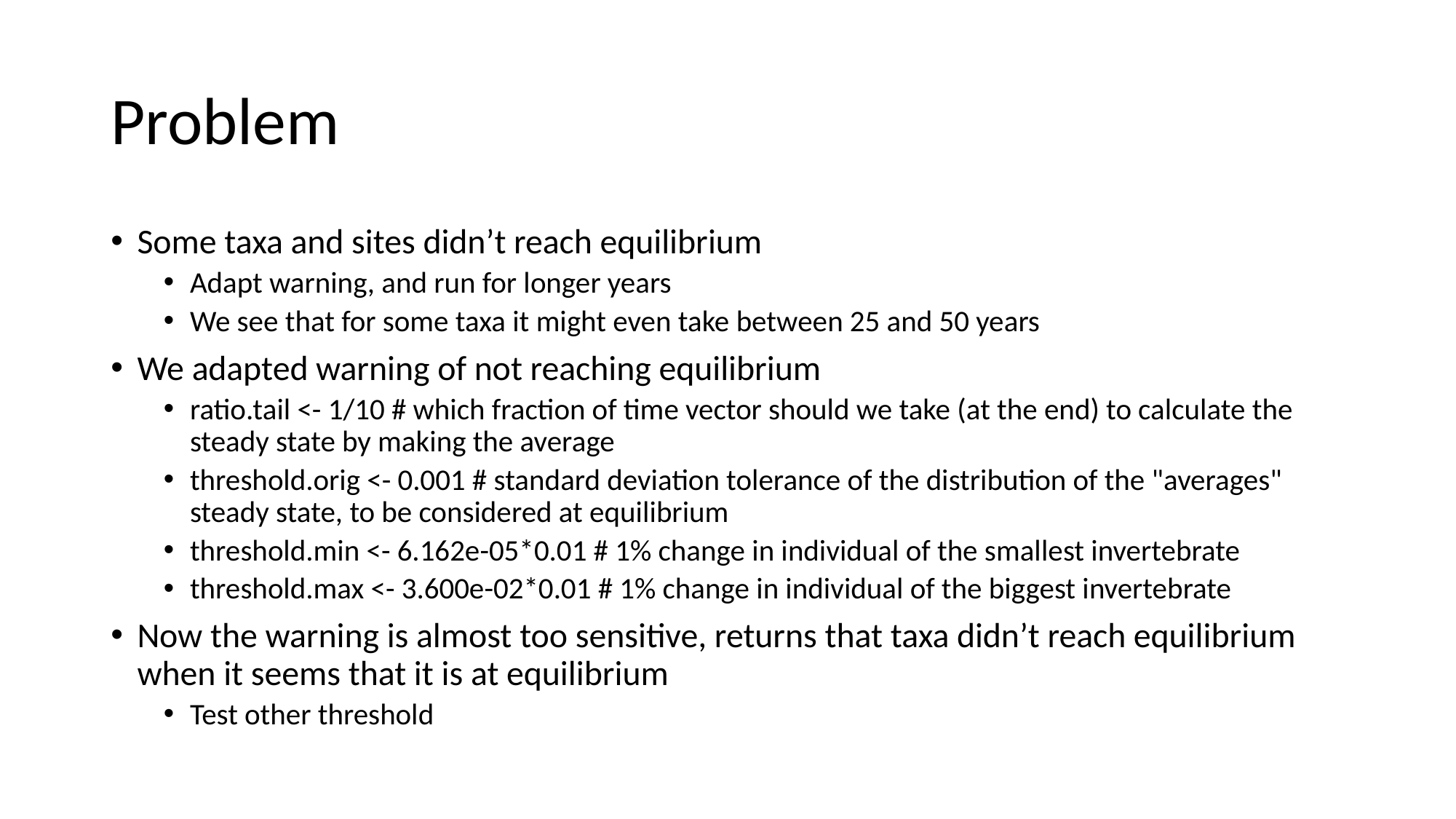

# Problem
Some taxa and sites didn’t reach equilibrium
Adapt warning, and run for longer years
We see that for some taxa it might even take between 25 and 50 years
We adapted warning of not reaching equilibrium
ratio.tail <- 1/10 # which fraction of time vector should we take (at the end) to calculate the steady state by making the average
threshold.orig <- 0.001 # standard deviation tolerance of the distribution of the "averages" steady state, to be considered at equilibrium
threshold.min <- 6.162e-05*0.01 # 1% change in individual of the smallest invertebrate
threshold.max <- 3.600e-02*0.01 # 1% change in individual of the biggest invertebrate
Now the warning is almost too sensitive, returns that taxa didn’t reach equilibrium when it seems that it is at equilibrium
Test other threshold